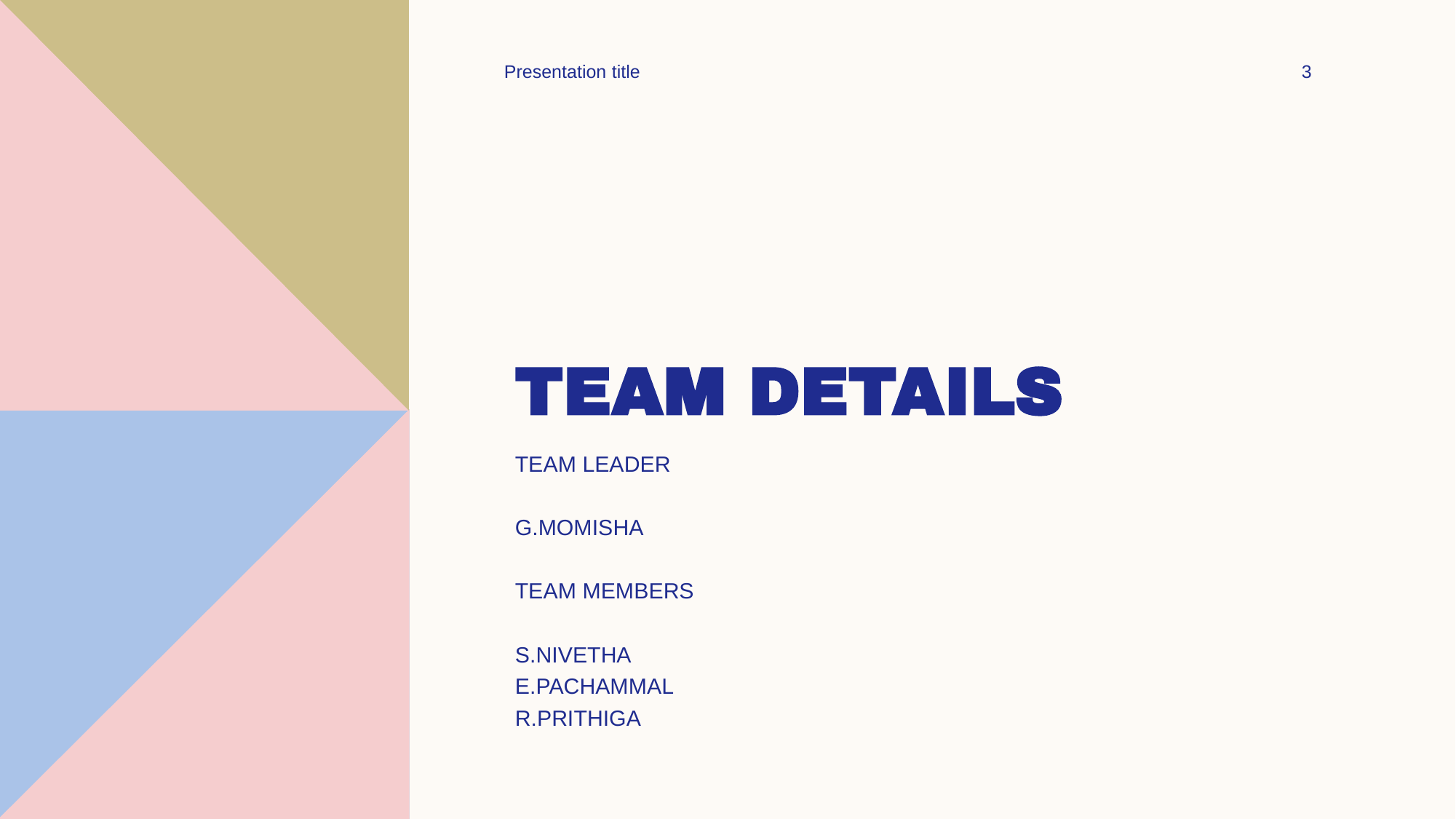

Presentation title
3
# TEAM DETAILS
TEAM LEADER

G.MOMISHA

TEAM MEMBERS

S.NIVETHA
E.PACHAMMAL
R.PRITHIGA